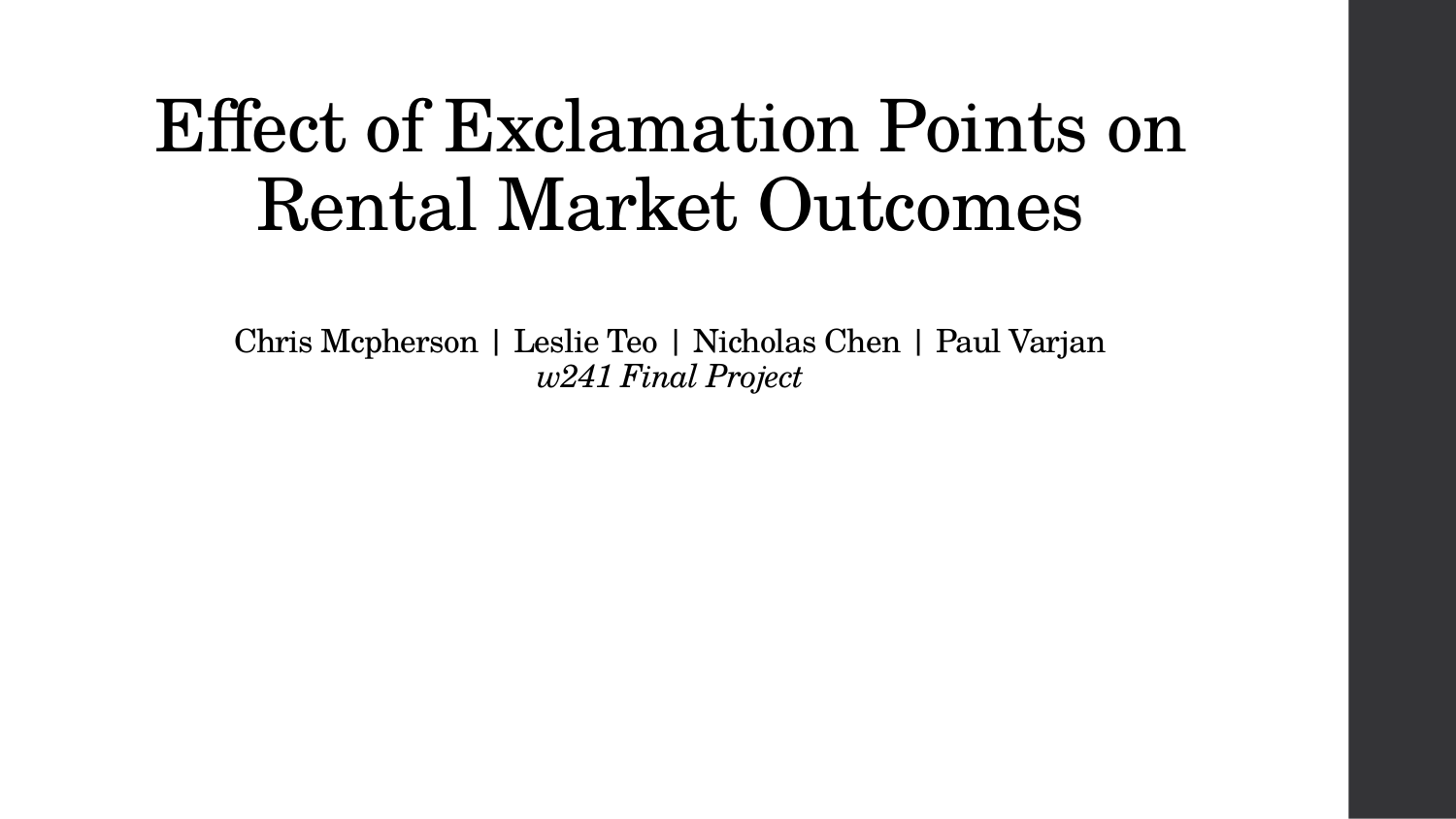

# Effect of Exclamation Points on Rental Market Outcomes Chris Mcpherson | Leslie Teo | Nicholas Chen | Paul Varjan w241 Final Project